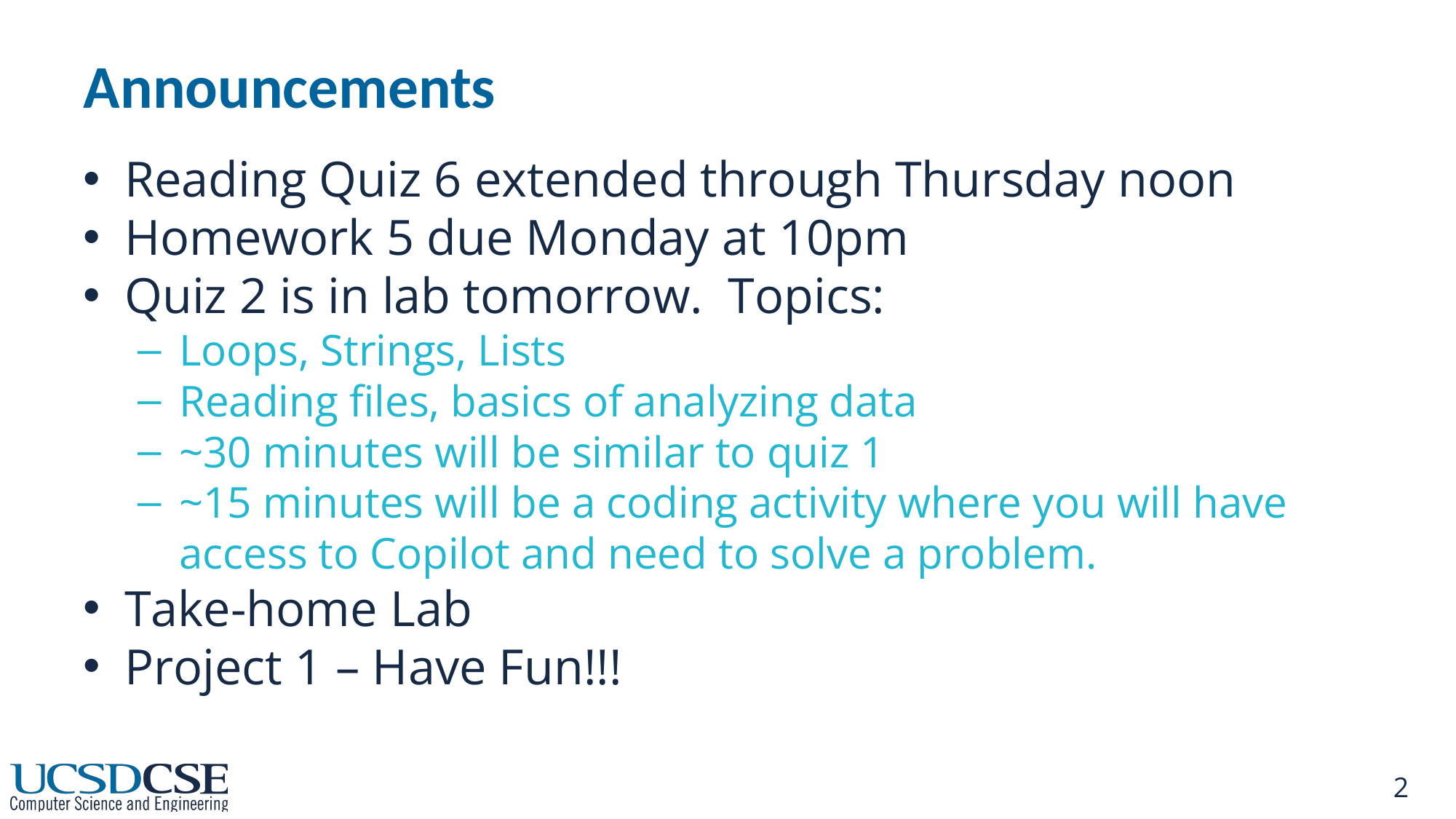

# Announcements
Reading Quiz 6 extended through Thursday noon
Homework 5 due Monday at 10pm
Quiz 2 is in lab tomorrow.  Topics:
Loops, Strings, Lists
Reading files, basics of analyzing data
~30 minutes will be similar to quiz 1
~15 minutes will be a coding activity where you will have access to Copilot and need to solve a problem.
Take-home Lab
Project 1 – Have Fun!!!